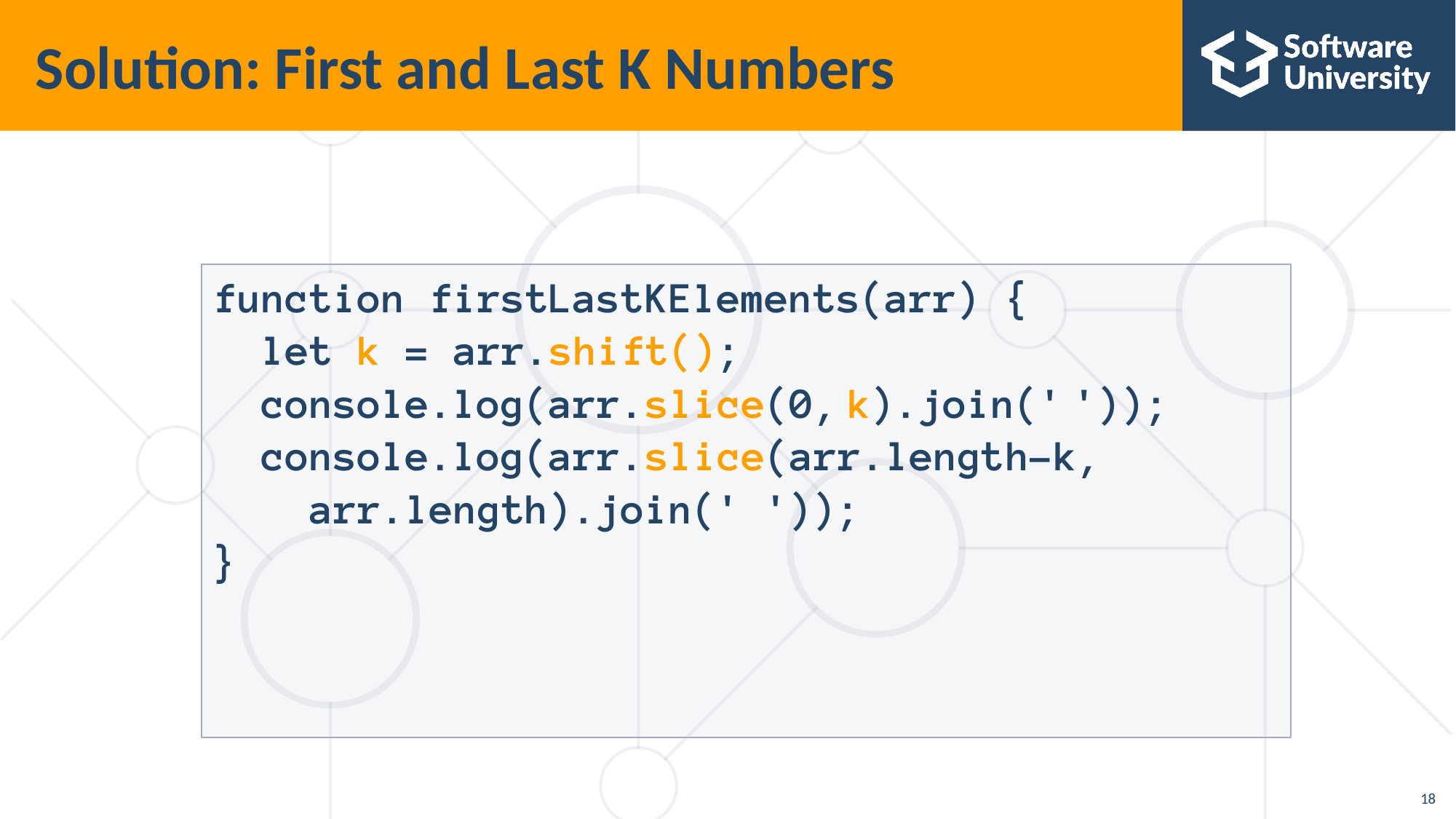

# Solution: First and Last K Numbers
function firstLastKElements(arr) {
  let k = arr.shift();
  console.log(arr.slice(0, k).join(' '));
  console.log(arr.slice(arr.length-k,
    arr.length).join(' '));
}
18